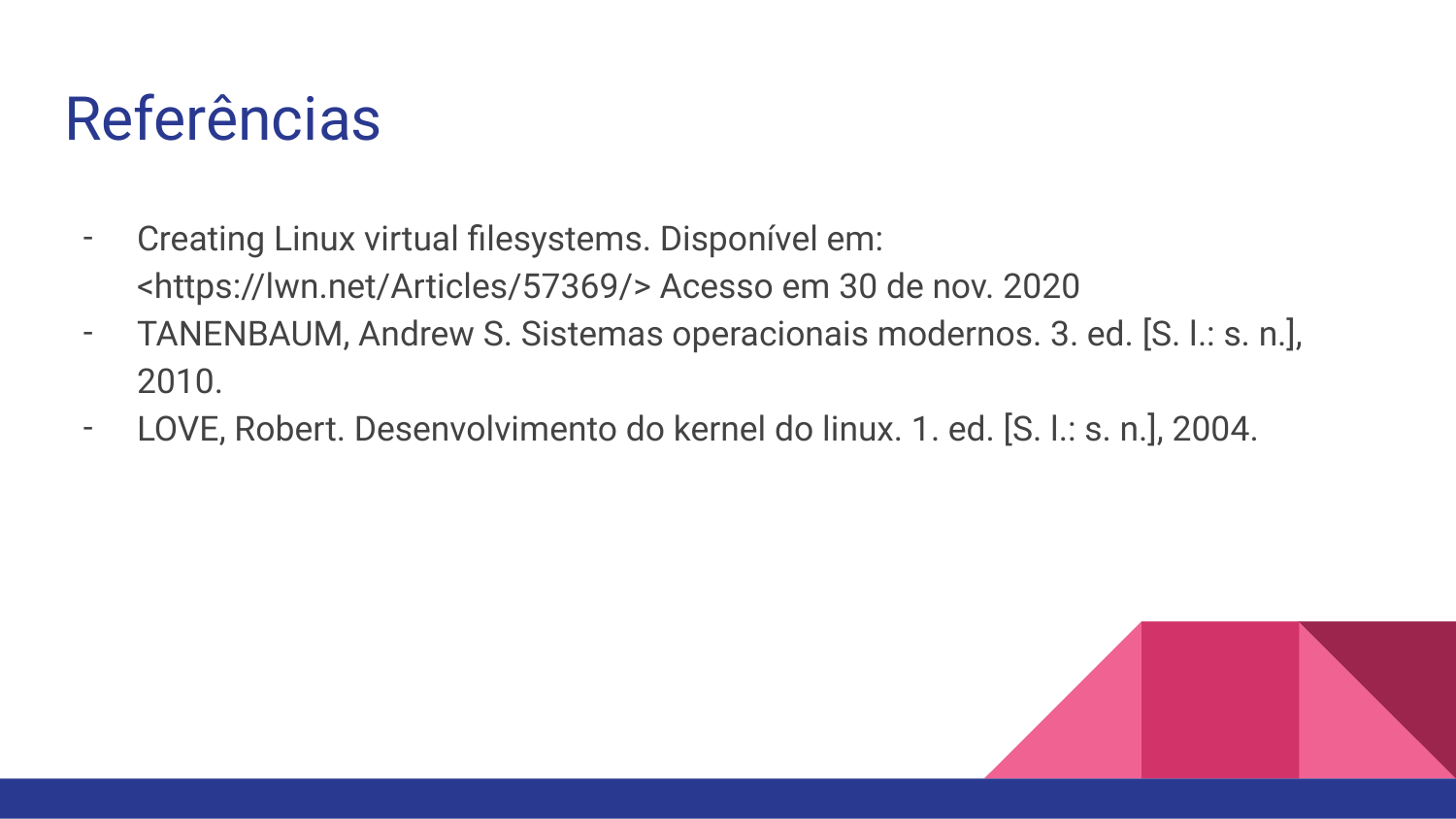

# Referências
Creating Linux virtual filesystems. Disponível em: <https://lwn.net/Articles/57369/> Acesso em 30 de nov. 2020
TANENBAUM, Andrew S. Sistemas operacionais modernos. 3. ed. [S. l.: s. n.], 2010.
LOVE, Robert. Desenvolvimento do kernel do linux. 1. ed. [S. l.: s. n.], 2004.